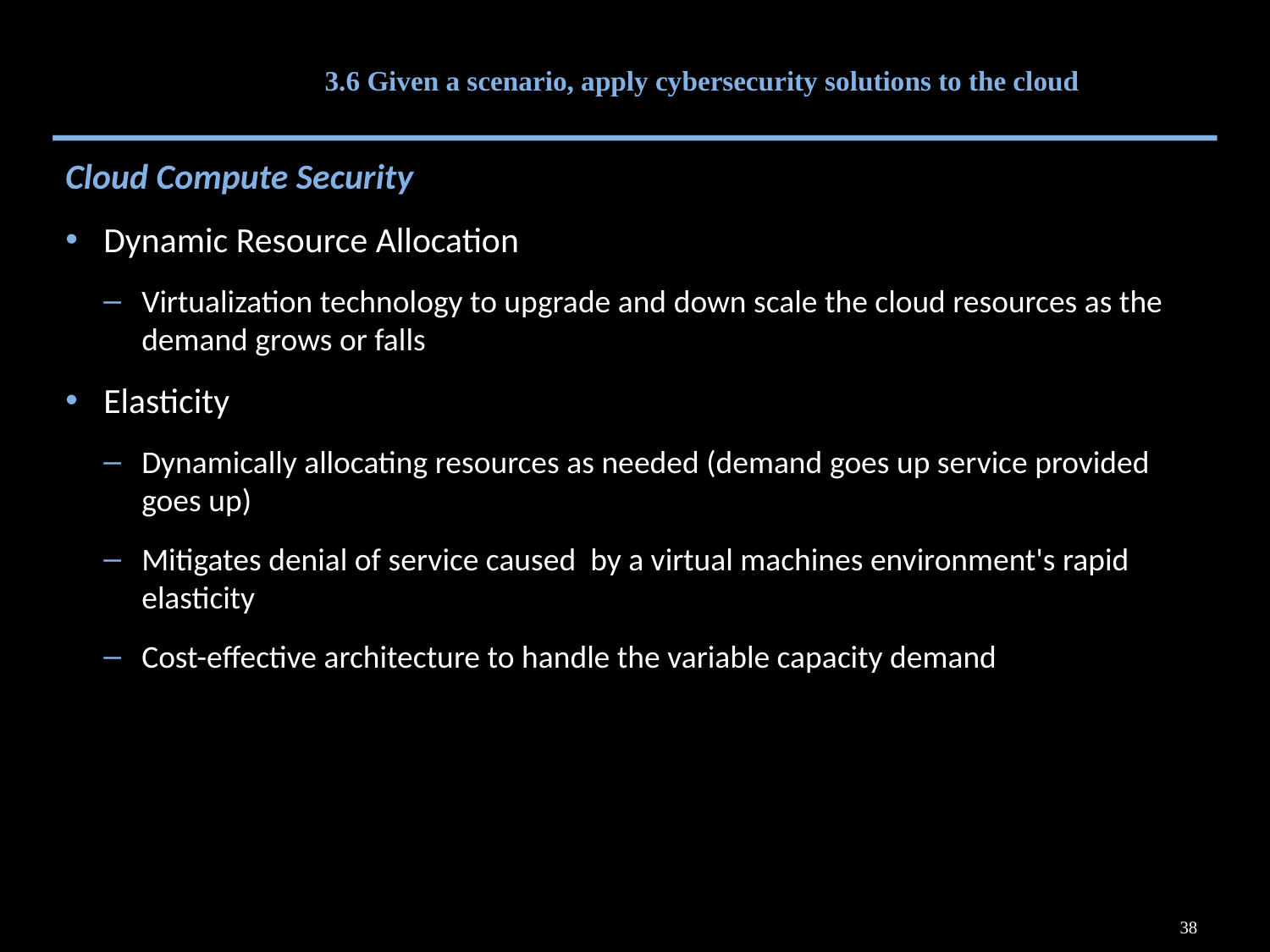

# 3.6 Given a scenario, apply cybersecurity solutions to the cloud
Cloud Compute Security
Dynamic Resource Allocation
Virtualization technology to upgrade and down scale the cloud resources as the demand grows or falls
Elasticity
Dynamically allocating resources as needed (demand goes up service provided goes up)
Mitigates denial of service caused  by a virtual machines environment's rapid elasticity
Cost-effective architecture to handle the variable capacity demand

38